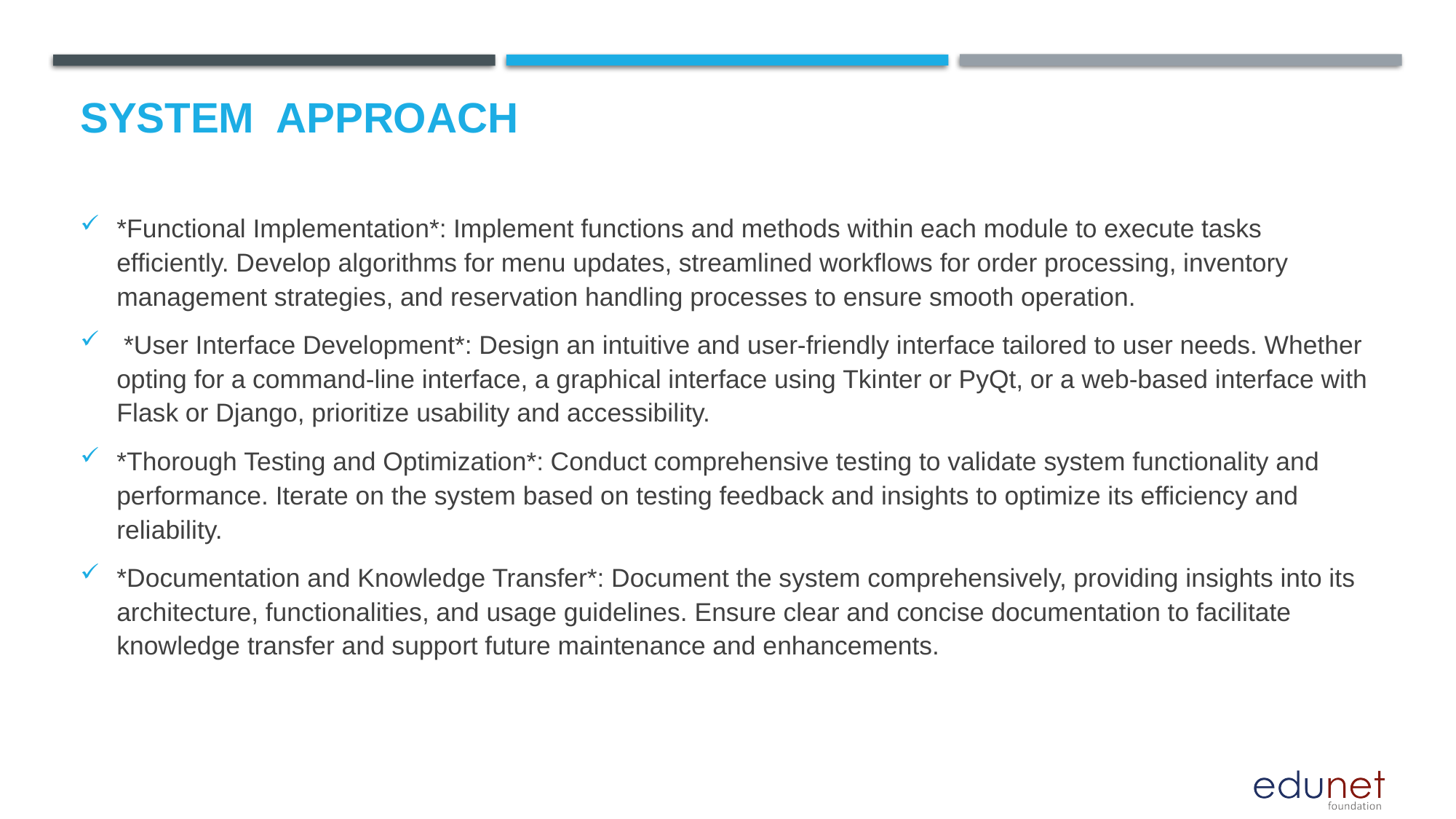

# System  Approach
*Functional Implementation*: Implement functions and methods within each module to execute tasks efficiently. Develop algorithms for menu updates, streamlined workflows for order processing, inventory management strategies, and reservation handling processes to ensure smooth operation.
 *User Interface Development*: Design an intuitive and user-friendly interface tailored to user needs. Whether opting for a command-line interface, a graphical interface using Tkinter or PyQt, or a web-based interface with Flask or Django, prioritize usability and accessibility.
*Thorough Testing and Optimization*: Conduct comprehensive testing to validate system functionality and performance. Iterate on the system based on testing feedback and insights to optimize its efficiency and reliability.
*Documentation and Knowledge Transfer*: Document the system comprehensively, providing insights into its architecture, functionalities, and usage guidelines. Ensure clear and concise documentation to facilitate knowledge transfer and support future maintenance and enhancements.